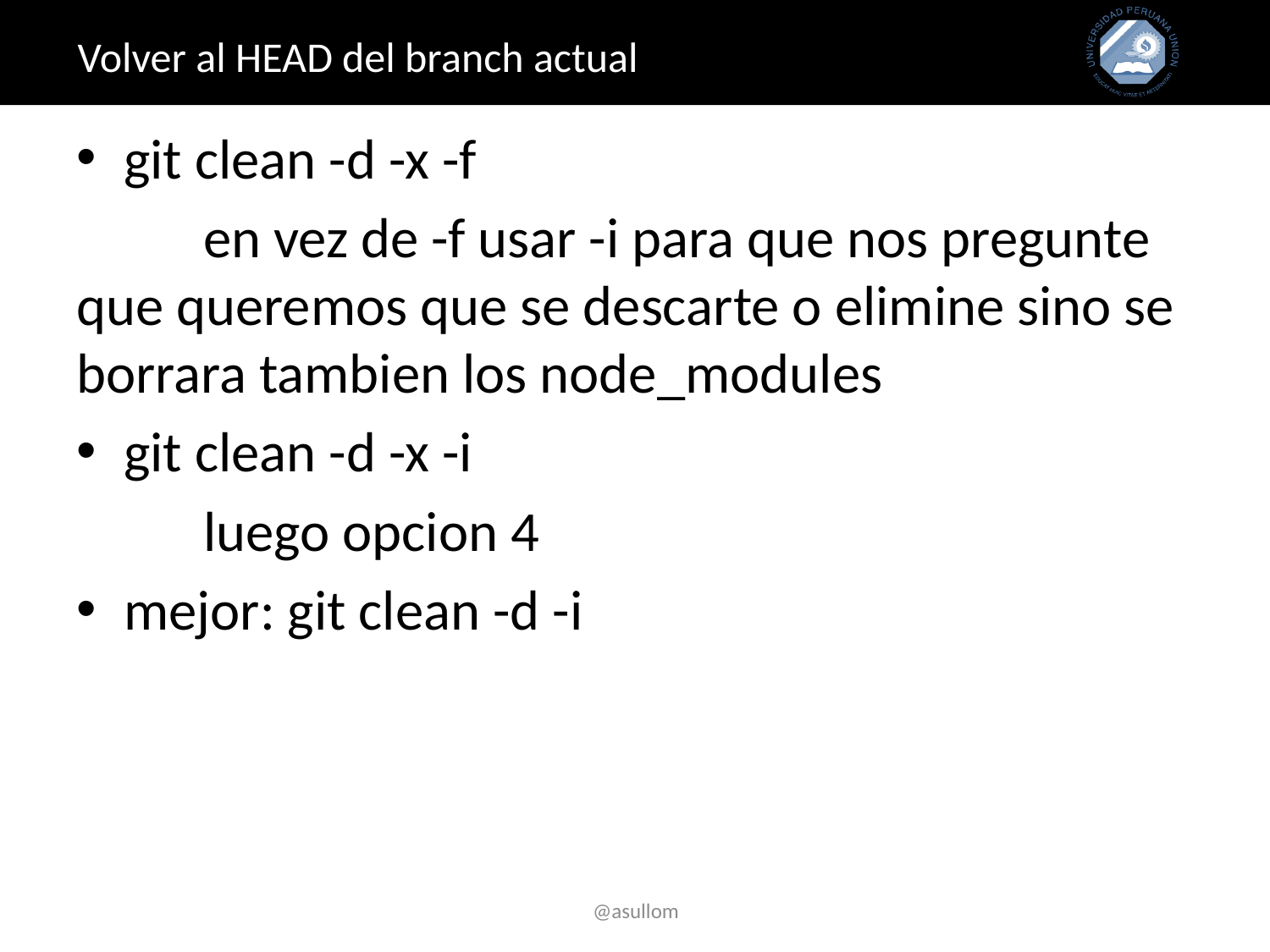

# Volver al HEAD del branch actual
git clean -d -x -f
	en vez de -f usar -i para que nos pregunte que queremos que se descarte o elimine sino se borrara tambien los node_modules
git clean -d -x -i
	luego opcion 4
mejor: git clean -d -i